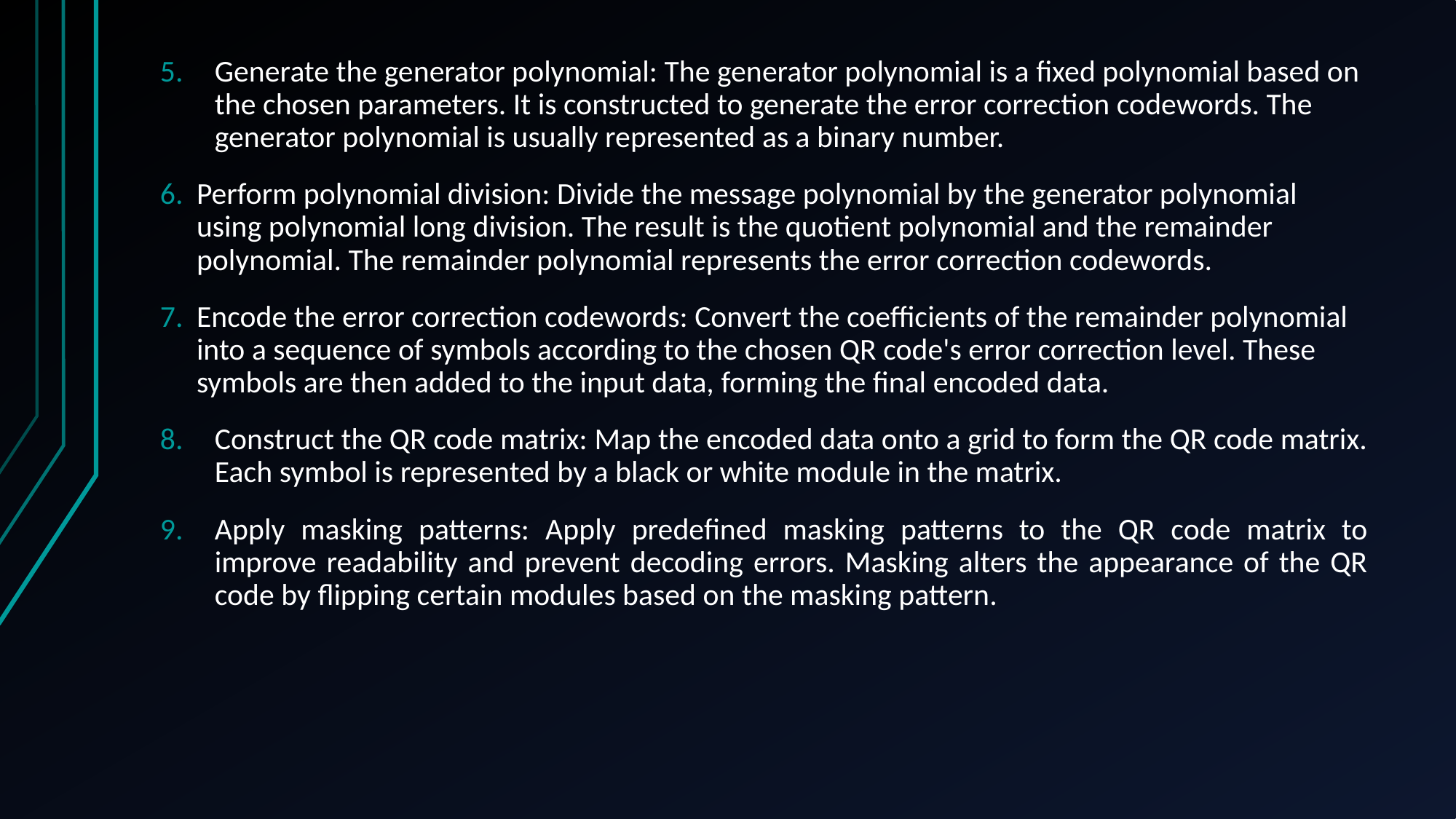

Generate the generator polynomial: The generator polynomial is a fixed polynomial based on the chosen parameters. It is constructed to generate the error correction codewords. The generator polynomial is usually represented as a binary number.
Perform polynomial division: Divide the message polynomial by the generator polynomial using polynomial long division. The result is the quotient polynomial and the remainder polynomial. The remainder polynomial represents the error correction codewords.
Encode the error correction codewords: Convert the coefficients of the remainder polynomial into a sequence of symbols according to the chosen QR code's error correction level. These symbols are then added to the input data, forming the final encoded data.
Construct the QR code matrix: Map the encoded data onto a grid to form the QR code matrix. Each symbol is represented by a black or white module in the matrix.
Apply masking patterns: Apply predefined masking patterns to the QR code matrix to improve readability and prevent decoding errors. Masking alters the appearance of the QR code by flipping certain modules based on the masking pattern.